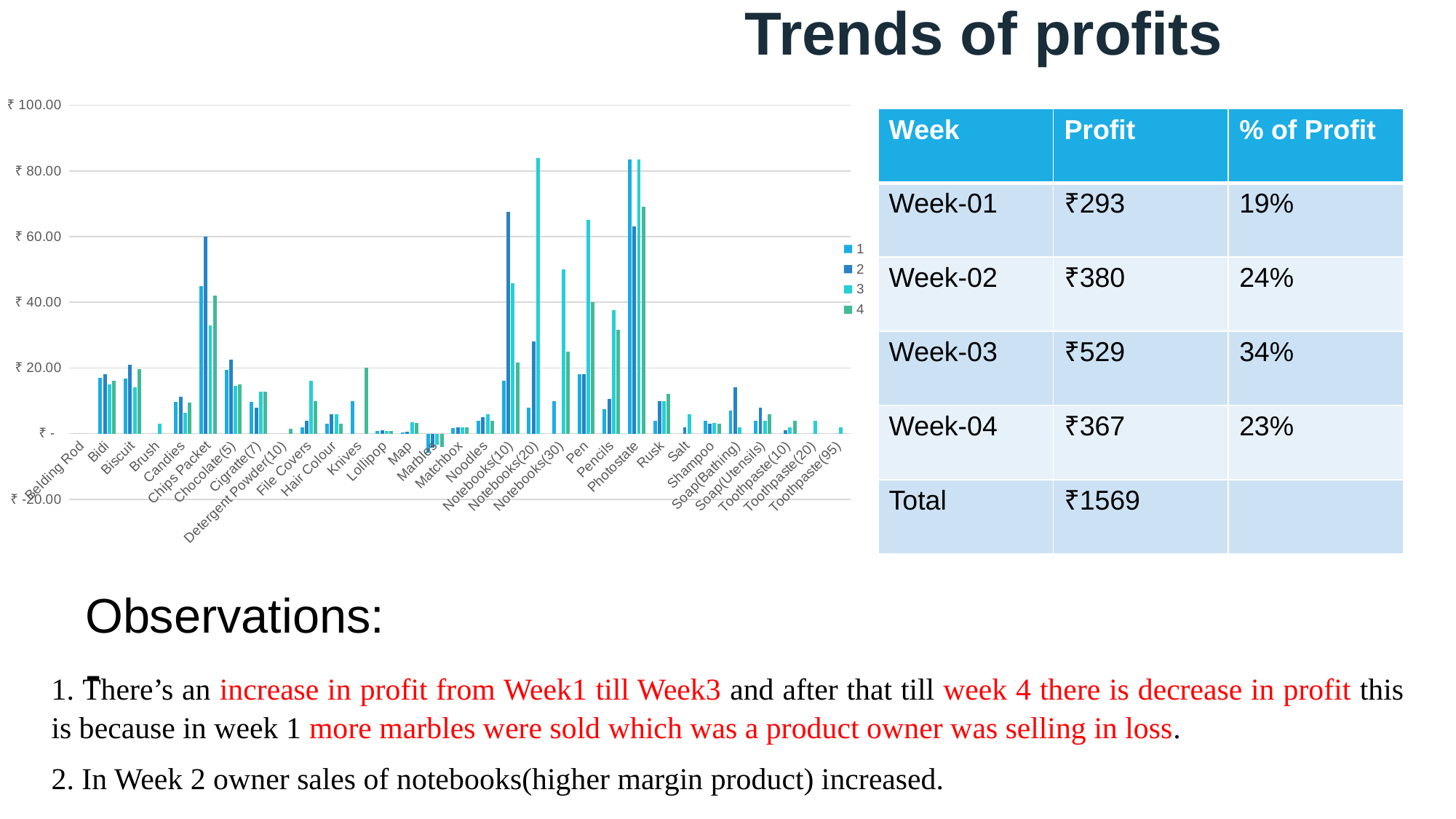

### Chart

| Category | 1 | 2 | 3 | 4 |
|---|---|---|---|---|
| Belding Rod | 0.0 | 0.0 | 0.0 | 0.0 |
| Bidi | 17.0 | 18.0 | 15.0 | 16.0 |
| Biscuit | 16.799999999999997 | 21.0 | 14.0 | 19.6 |
| Brush | 0.0 | 0.0 | 3.0 | 0.0 |
| Candies | 9.674999999999997 | 11.25 | 6.450000000000003 | 9.375 |
| Chips Packet | 45.0 | 60.0 | 33.0 | 42.0 |
| Chocolate(5) | 19.5 | 22.5 | 14.5 | 15.0 |
| Cigratte(7) | 9.599999999999994 | 8.0 | 12.799999999999997 | 12.799999999999997 |
| Detergent Powder(10) | 0.0 | 0.0 | 0.0 | 1.5 |
| File Covers | 2.0 | 4.0 | 16.0 | 10.0 |
| Hair Colour | 3.0 | 6.0 | 6.0 | 3.0 |
| Knives | 10.0 | 0.0 | 0.0 | 20.0 |
| Lollipop | 0.8500000000000014 | 1.0 | 0.75 | 0.9000000000000021 |
| Map | 0.4499999999999993 | 0.5999999999999996 | 3.375 | 3.1499999999999986 |
| Marbles | -5.760000000000005 | -4.200000000000003 | -3.4200000000000017 | -4.080000000000005 |
| Matchbox | 1.5999999999999996 | 1.92 | 1.92 | 1.92 |
| Noodles | 4.0 | 5.0 | 6.0 | 4.0 |
| Notebooks(10) | 16.200000000000003 | 67.5 | 45.900000000000006 | 21.6 |
| Notebooks(20) | 8.0 | 28.0 | 84.0 | 0.0 |
| Notebooks(30) | 10.0 | 0.0 | 50.0 | 25.0 |
| Pen | 18.0 | 18.0 | 65.0 | 40.0 |
| Pencils | 7.5 | 10.5 | 37.5 | 31.5 |
| Photostate | 83.5 | 63.0 | 83.5 | 69.0 |
| Rusk | 4.0 | 10.0 | 10.0 | 12.0 |
| Salt | 0.0 | 2.0 | 6.0 | 0.0 |
| Shampoo | 3.8999999999999986 | 3.0 | 3.1999999999999993 | 3.0 |
| Soap(Bathing) | 7.0 | 14.0 | 2.0 | 0.0 |
| Soap(Utensils) | 4.0 | 8.0 | 4.0 | 6.0 |
| Toothpaste(10) | 0.0 | 1.0 | 2.0 | 4.0 |
| Toothpaste(20) | 0.0 | 0.0 | 4.0 | 0.0 |
| Toothpaste(95) | 0.0 | 0.0 | 2.0 | 0.0 |
				Trends of profits
| Week | Profit | % of Profit |
| --- | --- | --- |
| Week-01 | ₹293 | 19% |
| Week-02 | ₹380 | 24% |
| Week-03 | ₹529 | 34% |
| Week-04 | ₹367 | 23% |
| Total | ₹1569 |  |
Observations:-
1. There’s an increase in profit from Week1 till Week3 and after that till week 4 there is decrease in profit this is because in week 1 more marbles were sold which was a product owner was selling in loss.
2. In Week 2 owner sales of notebooks(higher margin product) increased.